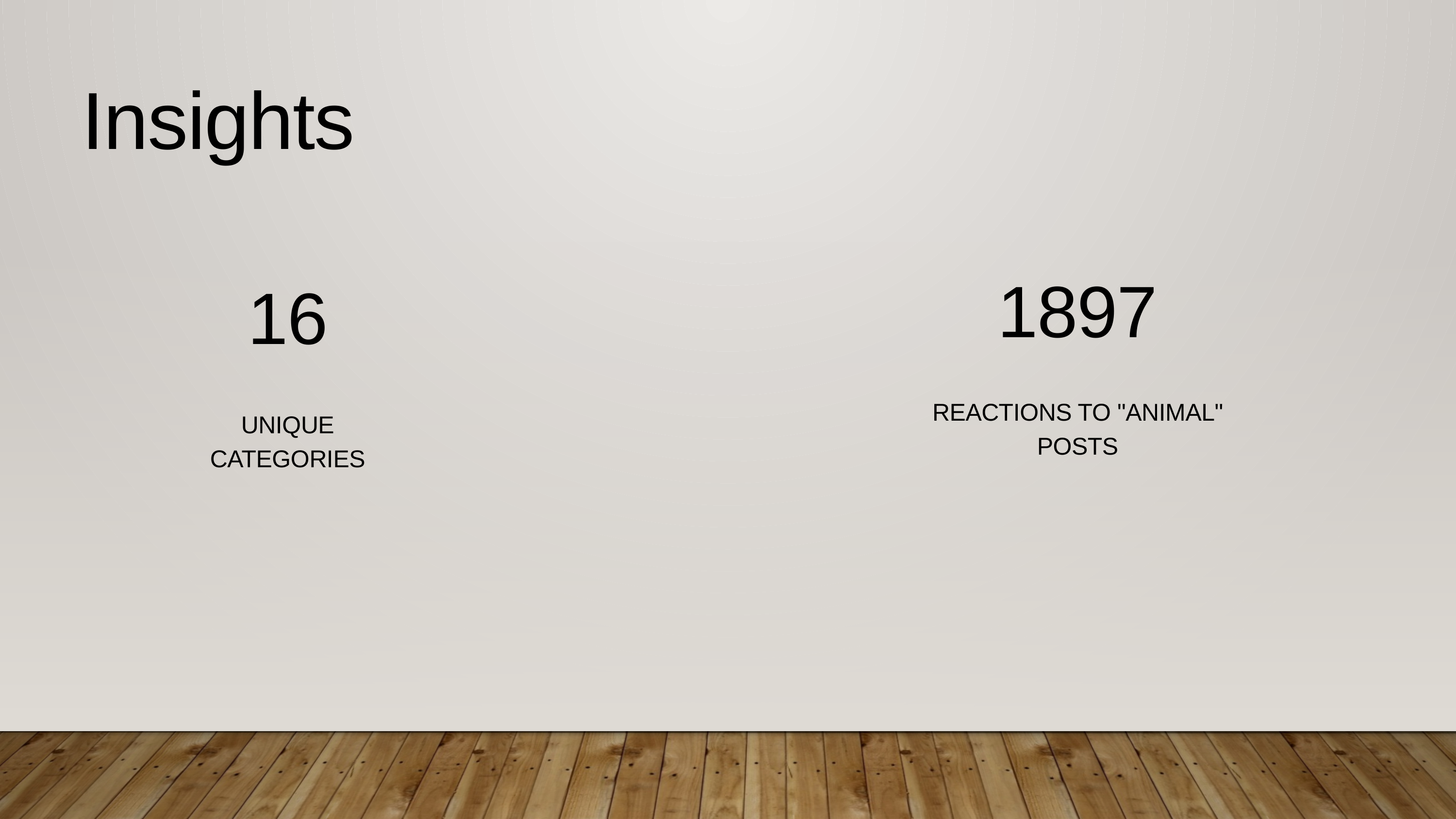

Insights
1897
16
REACTIONS TO "ANIMAL" POSTS
UNIQUE
CATEGORIES